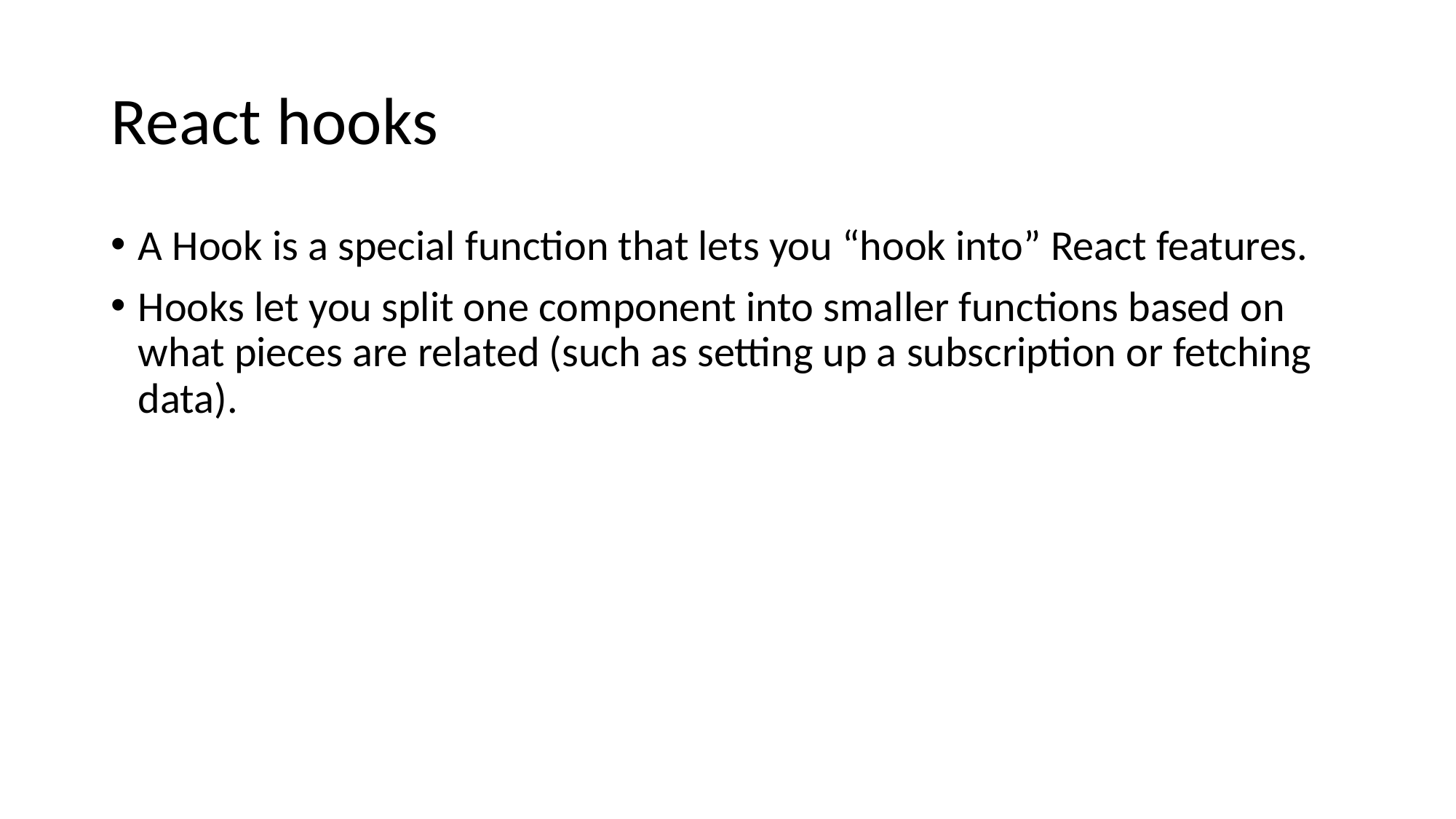

# React hooks
A Hook is a special function that lets you “hook into” React features.
Hooks let you split one component into smaller functions based on what pieces are related (such as setting up a subscription or fetching data).